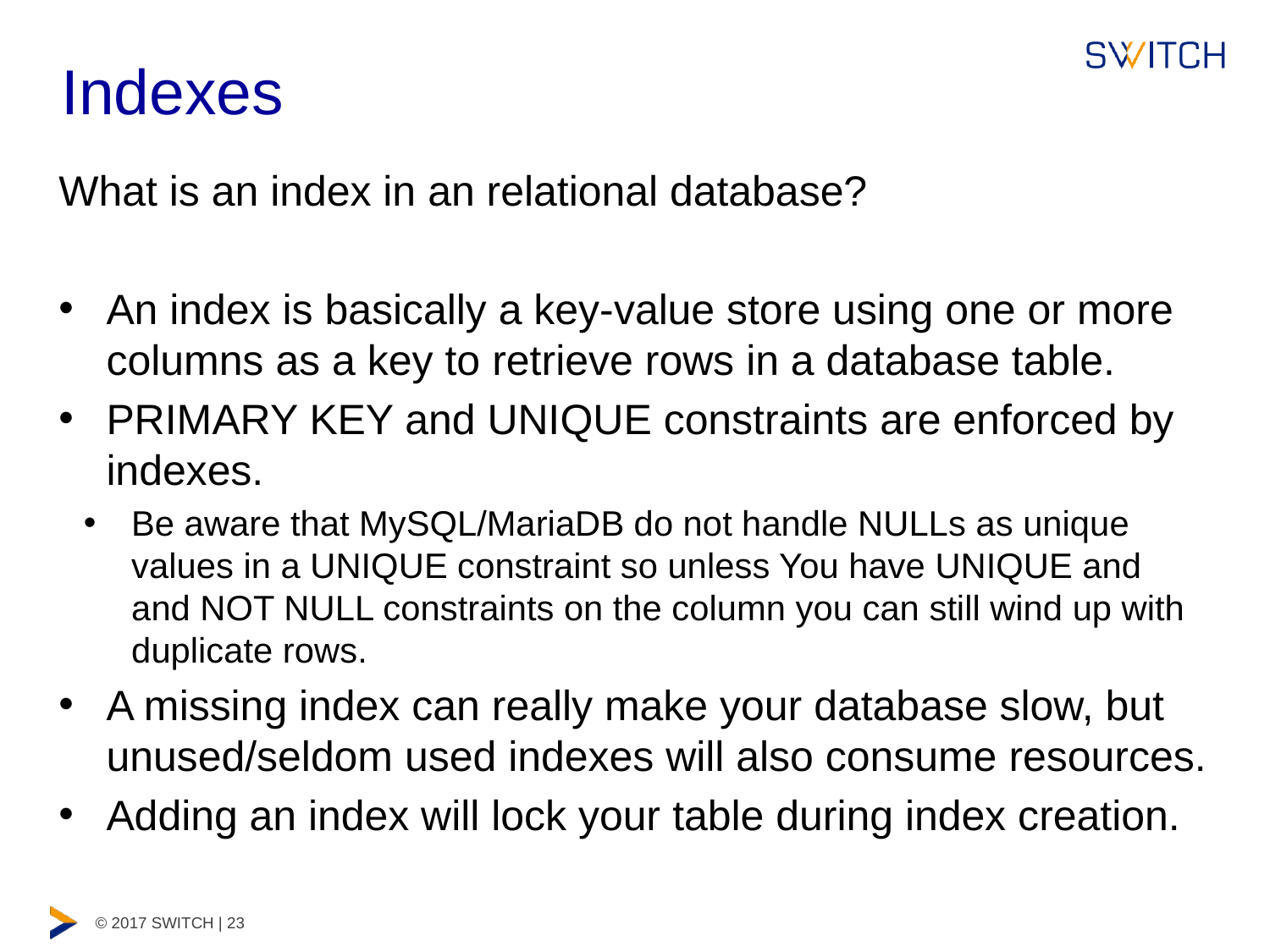

# Indexes
What is an index in an relational database?

An index is basically a key-value store using one or more columns as a key to retrieve rows in a database table.
PRIMARY KEY and UNIQUE constraints are enforced by indexes.
Be aware that MySQL/MariaDB do not handle NULLs as unique values in a UNIQUE constraint so unless You have UNIQUE and and NOT NULL constraints on the column you can still wind up with duplicate rows.
A missing index can really make your database slow, but unused/seldom used indexes will also consume resources.
Adding an index will lock your table during index creation.